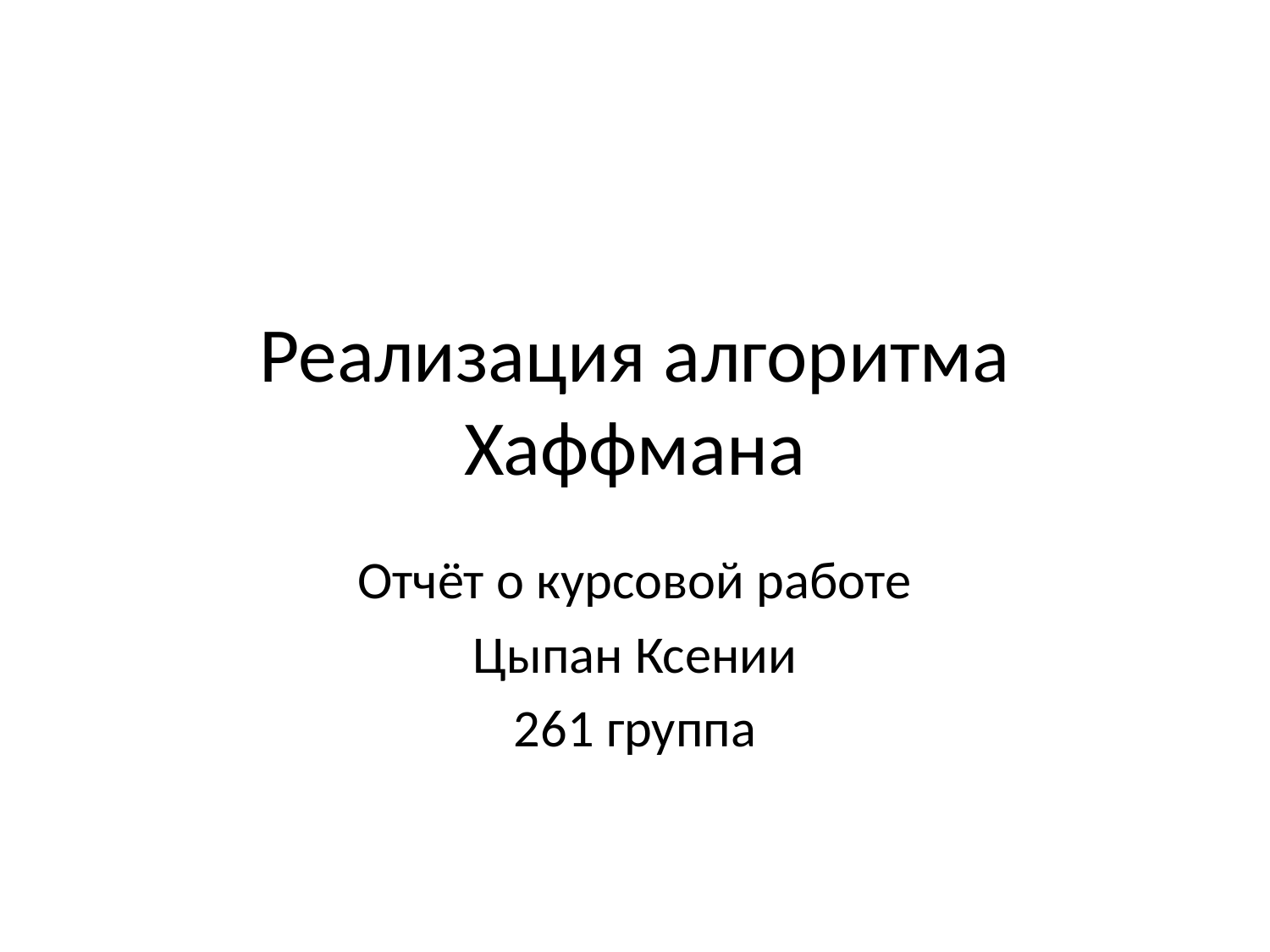

# Реализация алгоритма Хаффмана
Отчёт о курсовой работе
Цыпан Ксении
261 группа